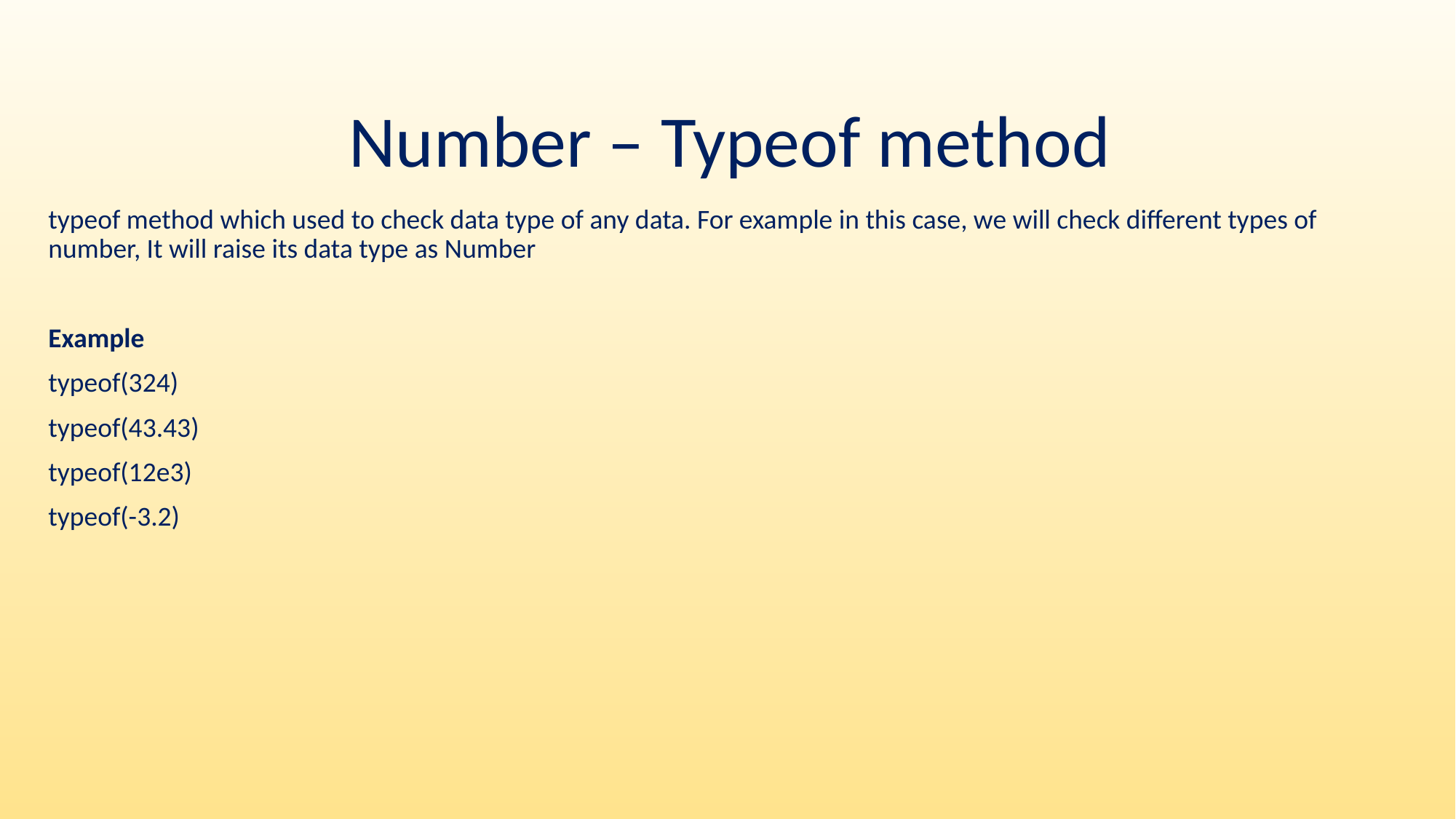

# Number – Typeof method
typeof method which used to check data type of any data. For example in this case, we will check different types of number, It will raise its data type as Number

Example
typeof(324)
typeof(43.43)
typeof(12e3)
typeof(-3.2)